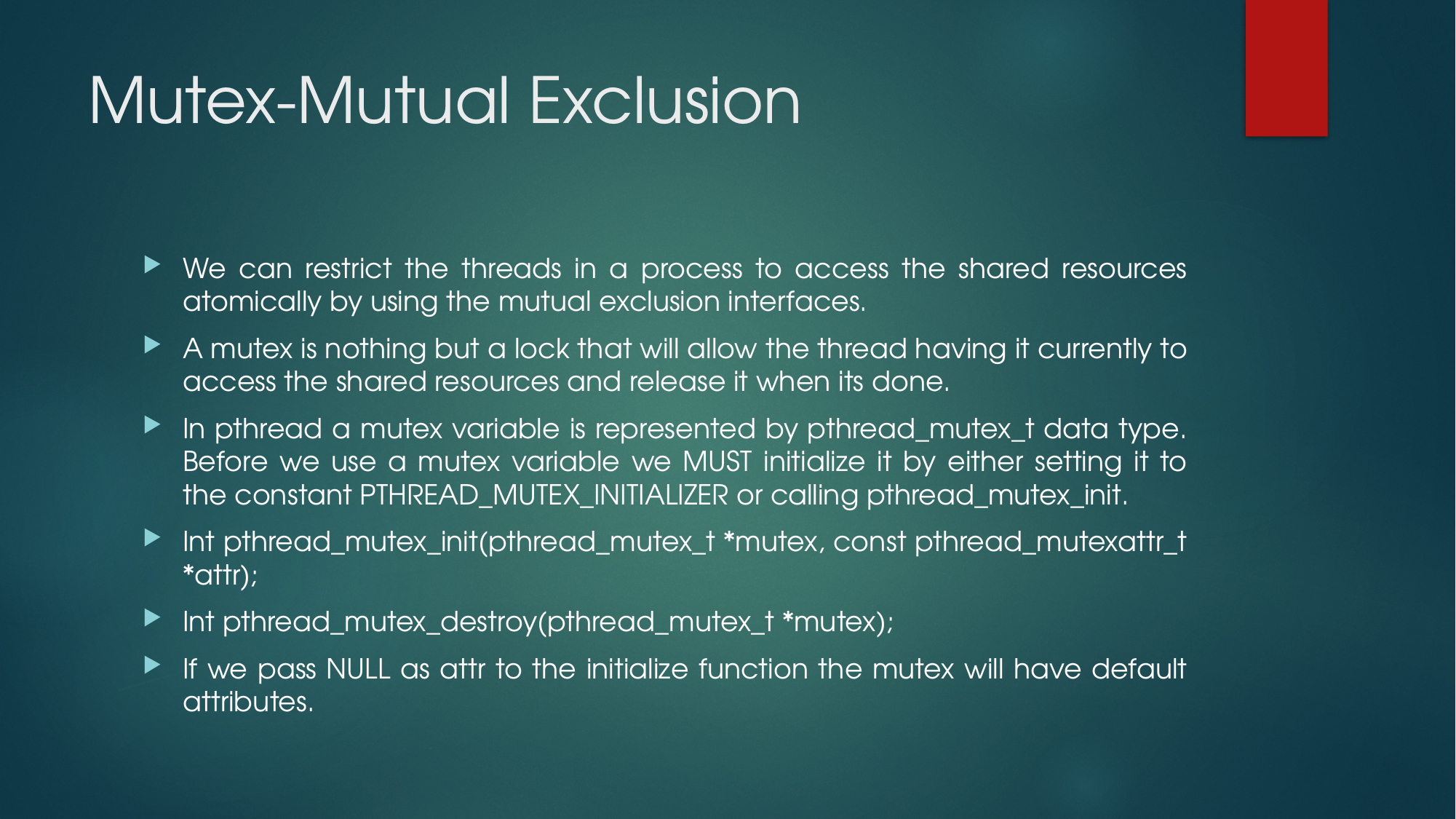

# Mutex-Mutual Exclusion
We can restrict the threads in a process to access the shared resources atomically by using the mutual exclusion interfaces.
A mutex is nothing but a lock that will allow the thread having it currently to access the shared resources and release it when its done.
In pthread a mutex variable is represented by pthread_mutex_t data type. Before we use a mutex variable we MUST initialize it by either setting it to the constant PTHREAD_MUTEX_INITIALIZER or calling pthread_mutex_init.
Int pthread_mutex_init(pthread_mutex_t *mutex, const pthread_mutexattr_t *attr);
Int pthread_mutex_destroy(pthread_mutex_t *mutex);
If we pass NULL as attr to the initialize function the mutex will have default attributes.